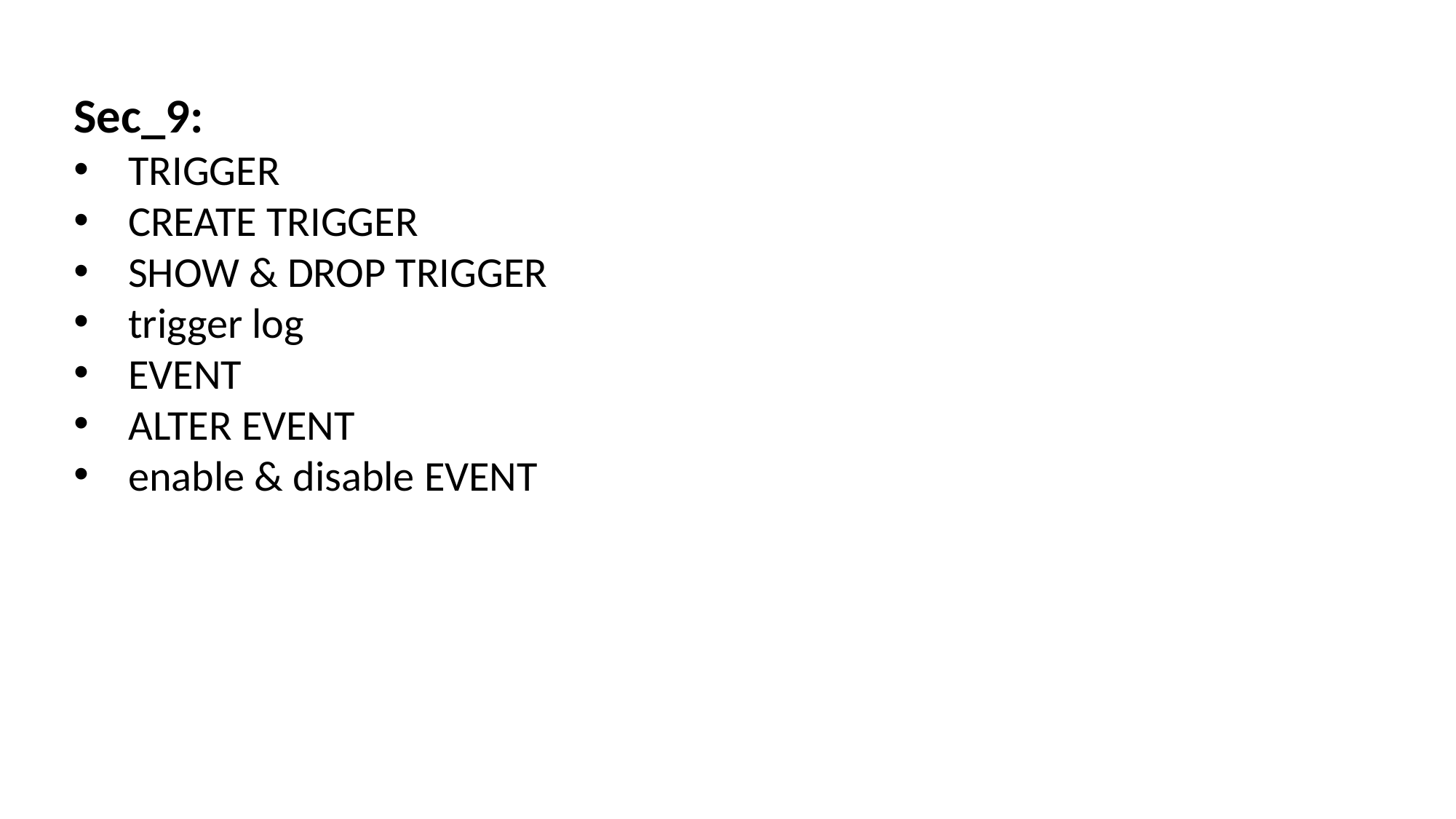

Sec_9:
TRIGGER
CREATE TRIGGER
SHOW & DROP TRIGGER
trigger log
EVENT
ALTER EVENT
enable & disable EVENT